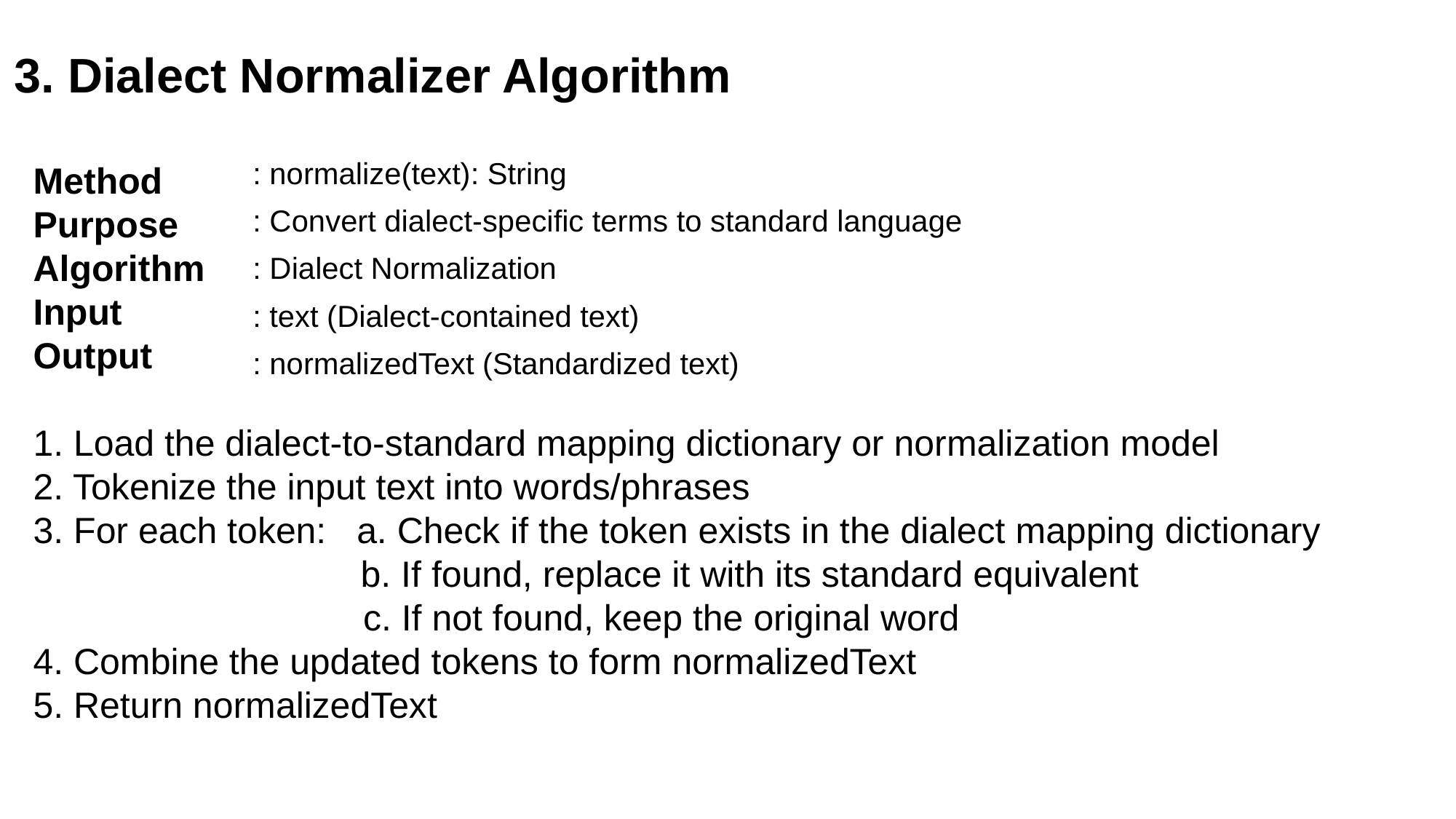

3. Dialect Normalizer Algorithm
Method
Purpose
Algorithm
Input
Output

1. Load the dialect-to-standard mapping dictionary or normalization model
2. Tokenize the input text into words/phrases
3. For each token:   a. Check if the token exists in the dialect mapping dictionary	          			b. If found, replace it with its standard equivalent   				           c. If not found, keep the original word
4. Combine the updated tokens to form normalizedText
5. Return normalizedText
| : normalize(text): String |
| --- |
| : Convert dialect-specific terms to standard language |
| : Dialect Normalization |
| : text (Dialect-contained text) |
| : normalizedText (Standardized text) |